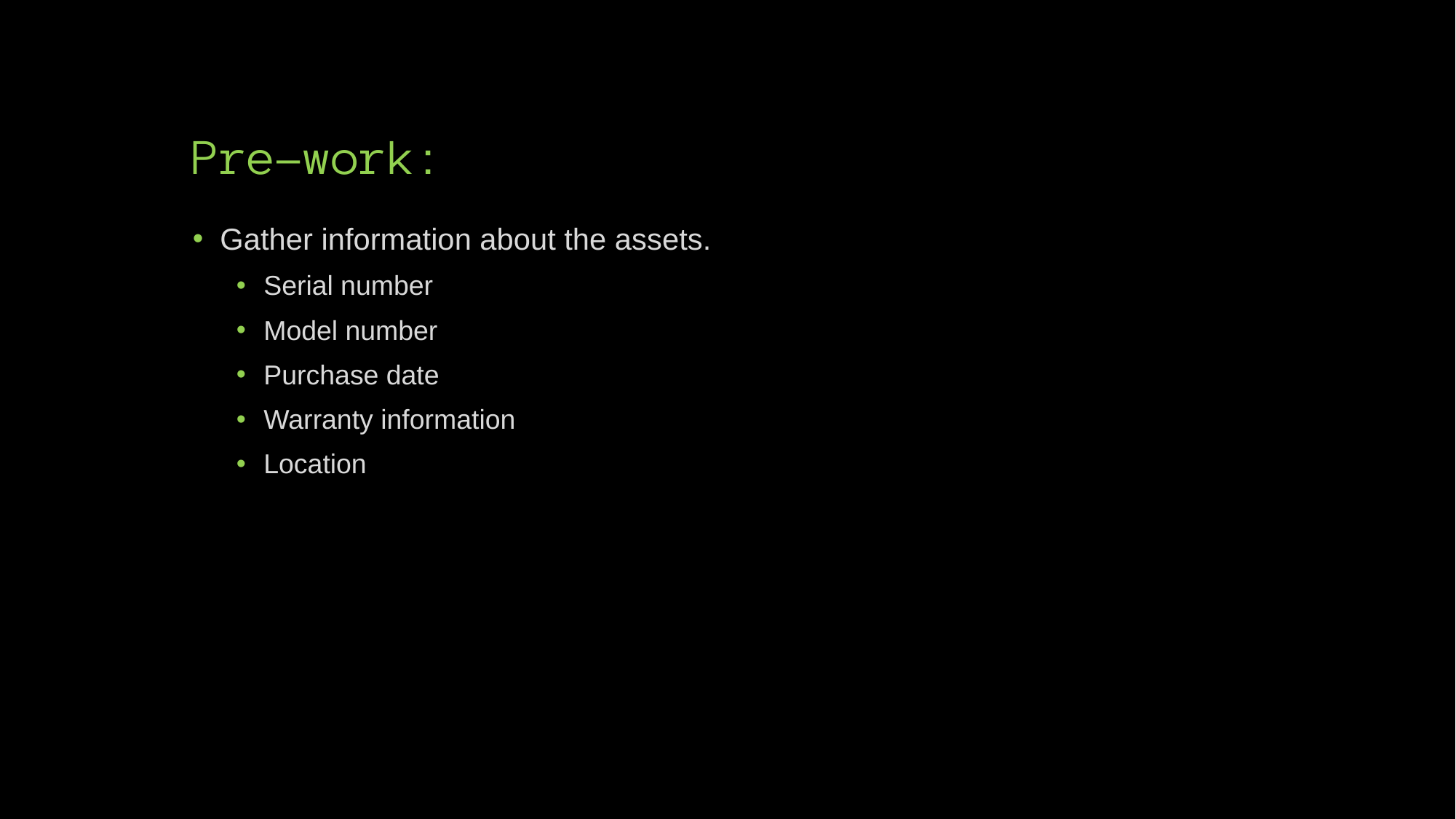

# Pre-work:
Gather information about the assets.
Serial number
Model number
Purchase date
Warranty information
Location